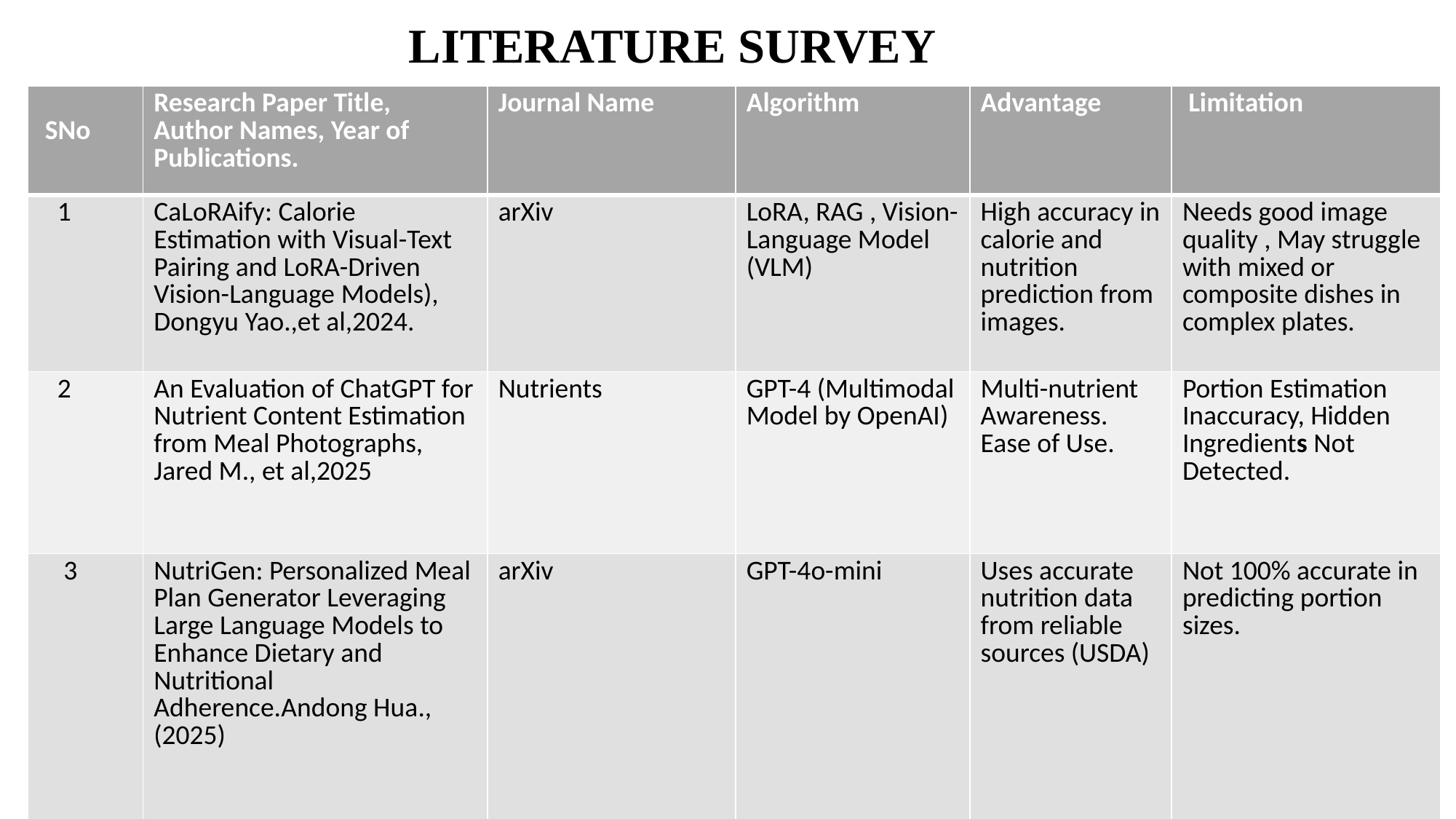

LITERATURE SURVEY
| SNo | Research Paper Title, Author Names, Year of Publications. | Journal Name | Algorithm | Advantage | Limitation |
| --- | --- | --- | --- | --- | --- |
| 1 | CaLoRAify: Calorie Estimation with Visual-Text Pairing and LoRA-Driven Vision-Language Models), Dongyu Yao.,et al,2024. | arXiv | LoRA, RAG , Vision-Language Model (VLM) | High accuracy in calorie and nutrition prediction from images. | Needs good image quality , May struggle with mixed or composite dishes in complex plates. |
| 2 | An Evaluation of ChatGPT for Nutrient Content Estimation from Meal Photographs, Jared M., et al,2025 | Nutrients | GPT-4 (Multimodal Model by OpenAI) | Multi-nutrient Awareness. Ease of Use. | Portion Estimation Inaccuracy, Hidden Ingredients Not Detected. |
| 3 | NutriGen: Personalized Meal Plan Generator Leveraging Large Language Models to Enhance Dietary and Nutritional Adherence.Andong Hua., (2025) | arXiv | GPT-4o-mini | Uses accurate nutrition data from reliable sources (USDA) | Not 100% accurate in predicting portion sizes. |
4